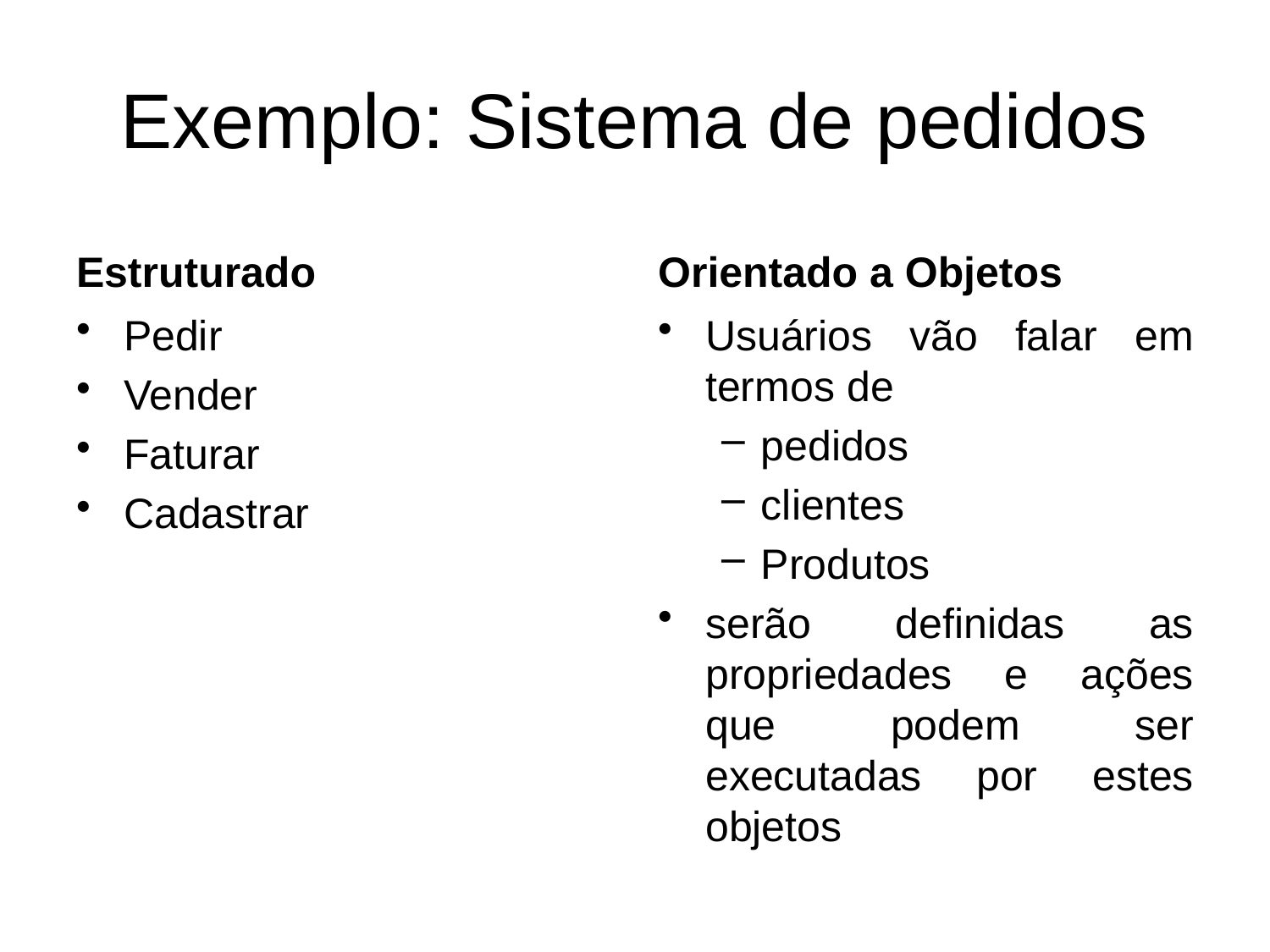

# Exemplo: Sistema de pedidos
Estruturado
Orientado a Objetos
Pedir
Vender
Faturar
Cadastrar

Usuários vão falar em termos de
pedidos
clientes
Produtos
serão definidas as propriedades e ações que podem ser executadas por estes objetos